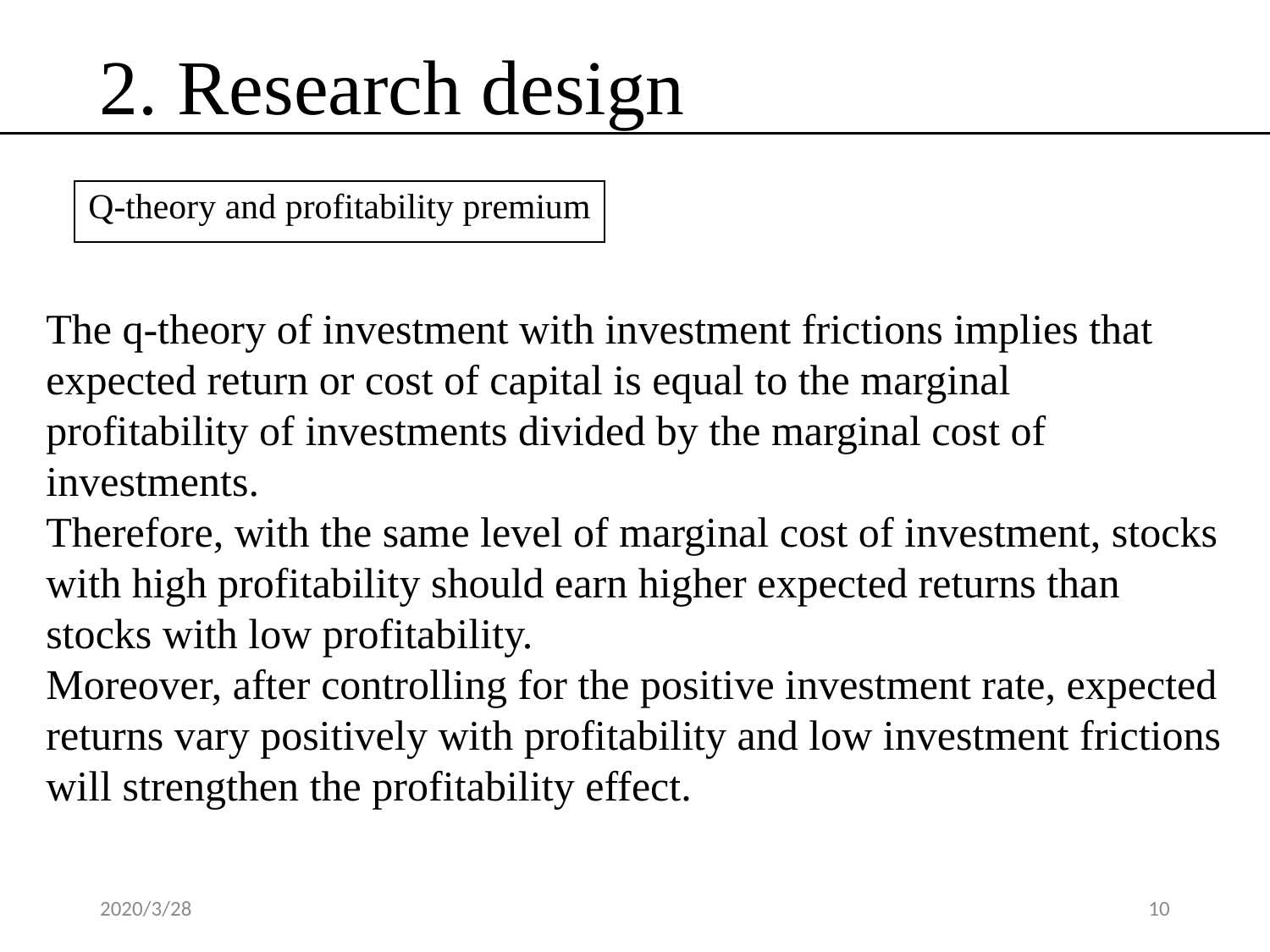

2. Research design
Q-theory and profitability premium

The q-theory of investment with investment frictions implies that expected return or cost of capital is equal to the marginal profitability of investments divided by the marginal cost of investments.
Therefore, with the same level of marginal cost of investment, stocks with high profitability should earn higher expected returns than stocks with low profitability.
Moreover, after controlling for the positive investment rate, expected returns vary positively with profitability and low investment frictions will strengthen the profitability effect.
2020/3/28
10